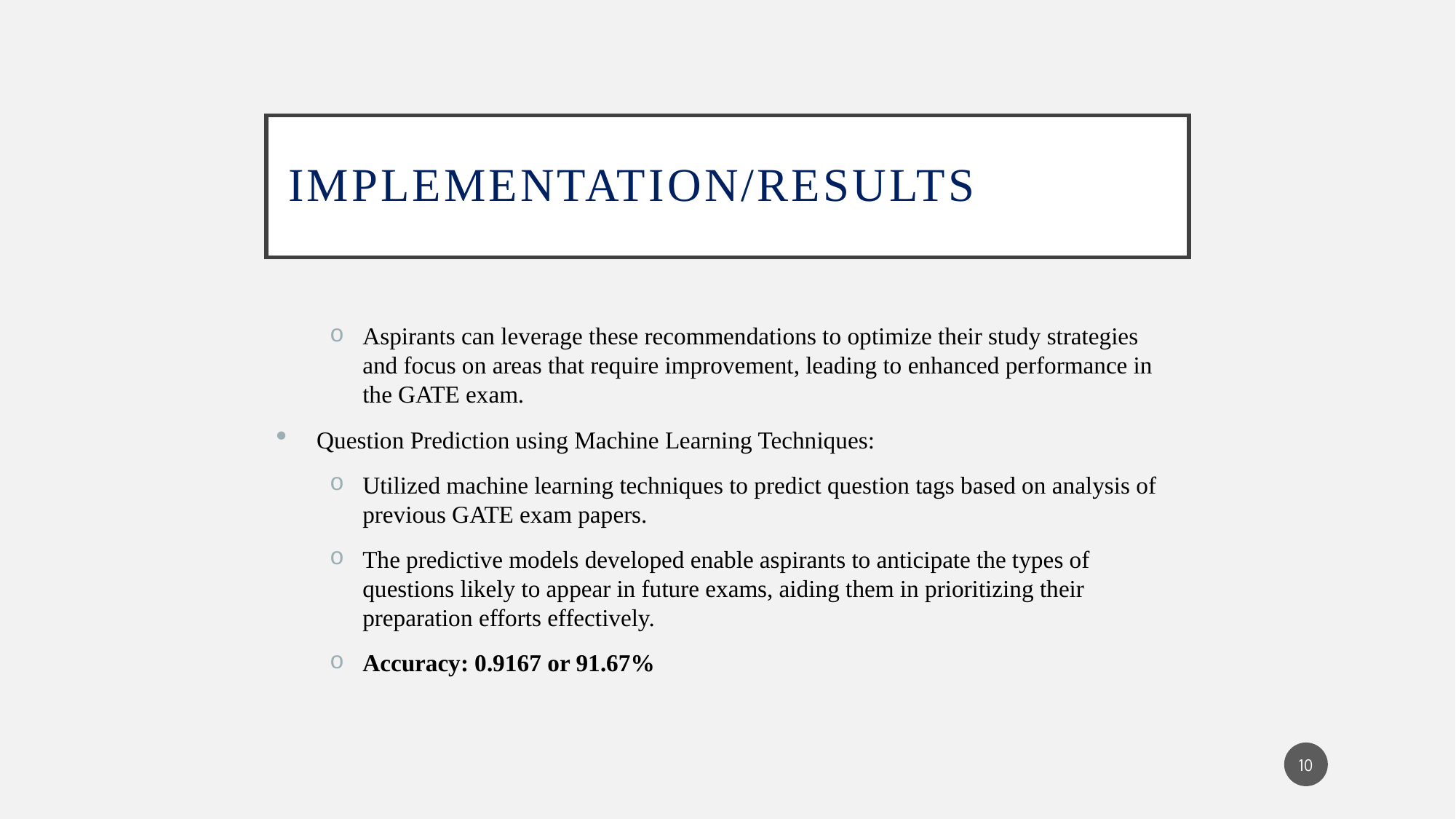

# Implementation/results
Aspirants can leverage these recommendations to optimize their study strategies and focus on areas that require improvement, leading to enhanced performance in the GATE exam.
Question Prediction using Machine Learning Techniques:
Utilized machine learning techniques to predict question tags based on analysis of previous GATE exam papers.
The predictive models developed enable aspirants to anticipate the types of questions likely to appear in future exams, aiding them in prioritizing their preparation efforts effectively.
Accuracy: 0.9167 or 91.67%
10